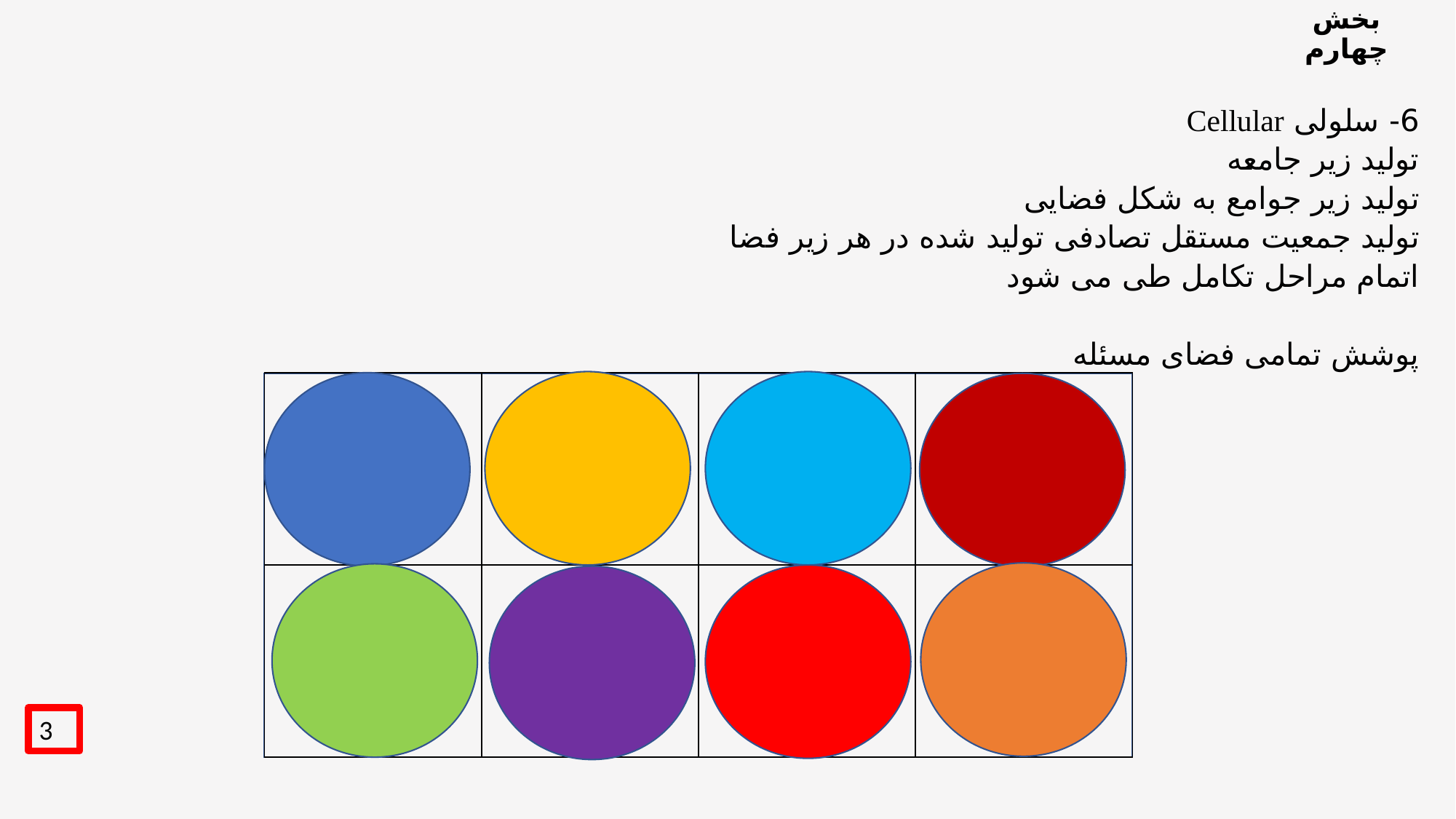

# بخش چهارم
6- سلولی Cellular
تولید زیر جامعه
تولید زیر جوامع به شکل فضایی
تولید جمعیت مستقل تصادفی تولید شده در هر زیر فضا
اتمام مراحل تکامل طی می شود

پوشش تمامی فضای مسئله

|  |  |  |  |
| --- | --- | --- | --- |
|  |  |  |  |

3